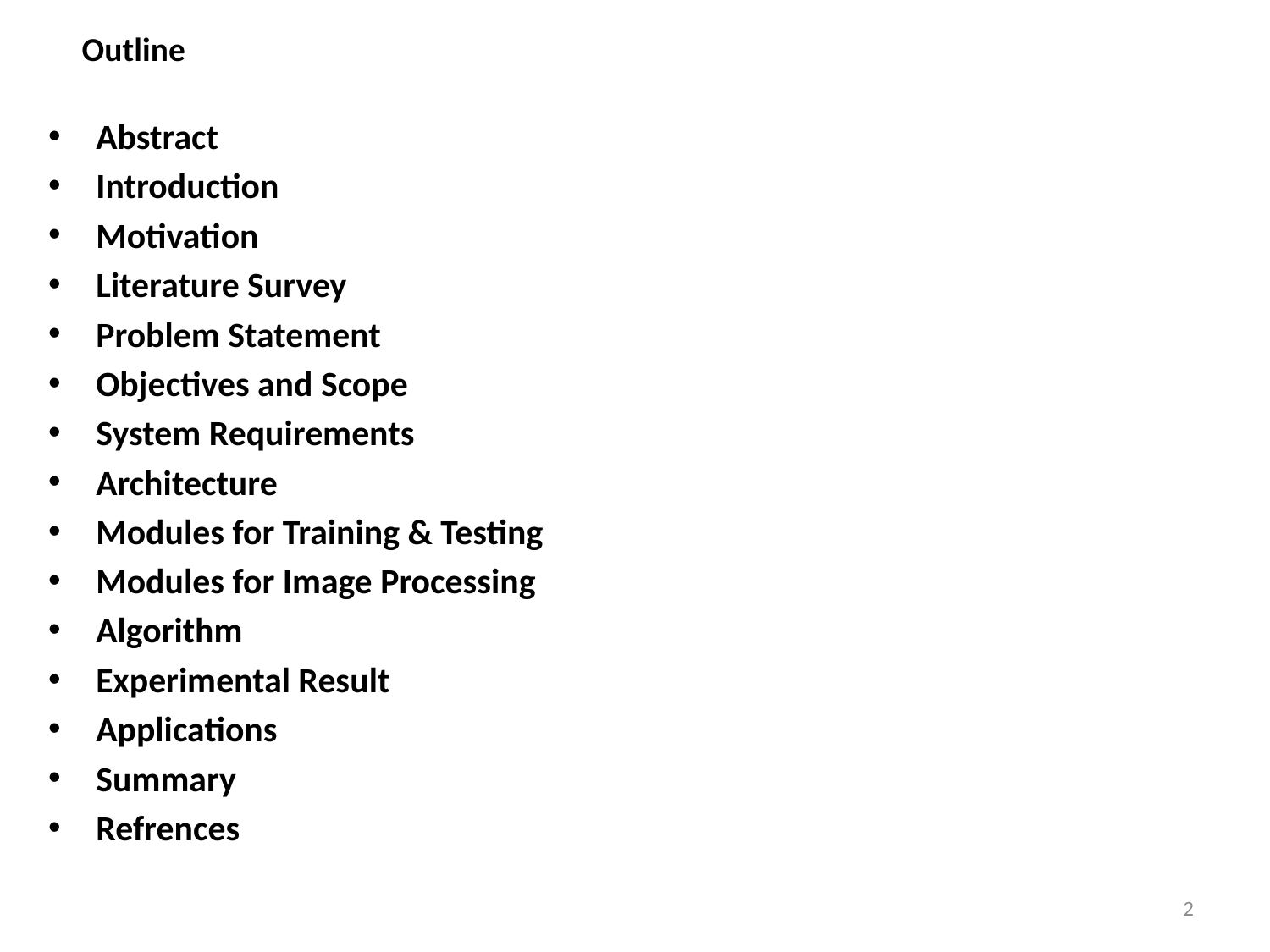

# Outline
Abstract
Introduction
Motivation
Literature Survey
Problem Statement
Objectives and Scope
System Requirements
Architecture
Modules for Training & Testing
Modules for Image Processing
Algorithm
Experimental Result
Applications
Summary
Refrences

2